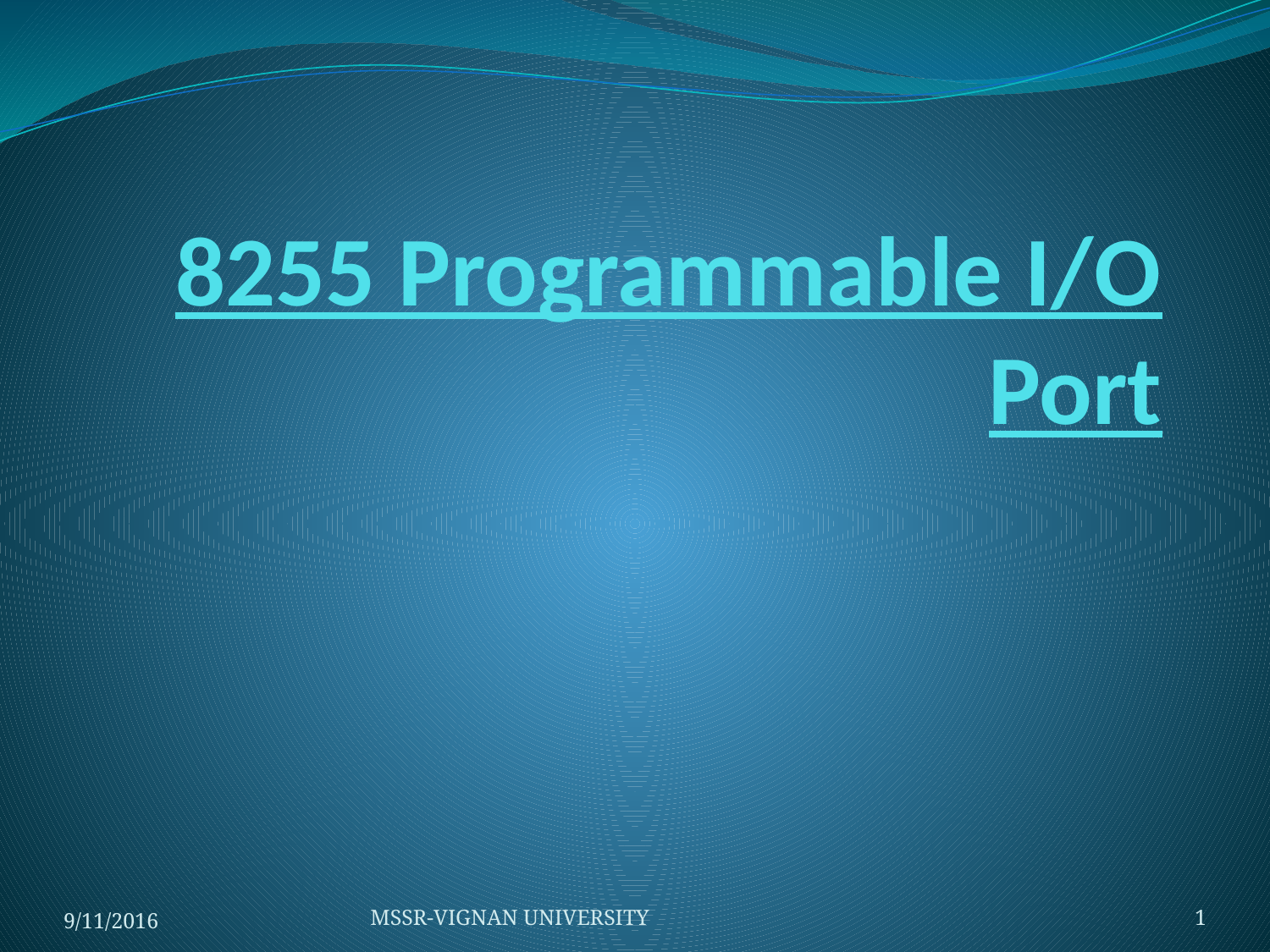

# 8255 Programmable I/O Port
9/11/2016
MSSR-VIGNAN UNIVERSITY
1